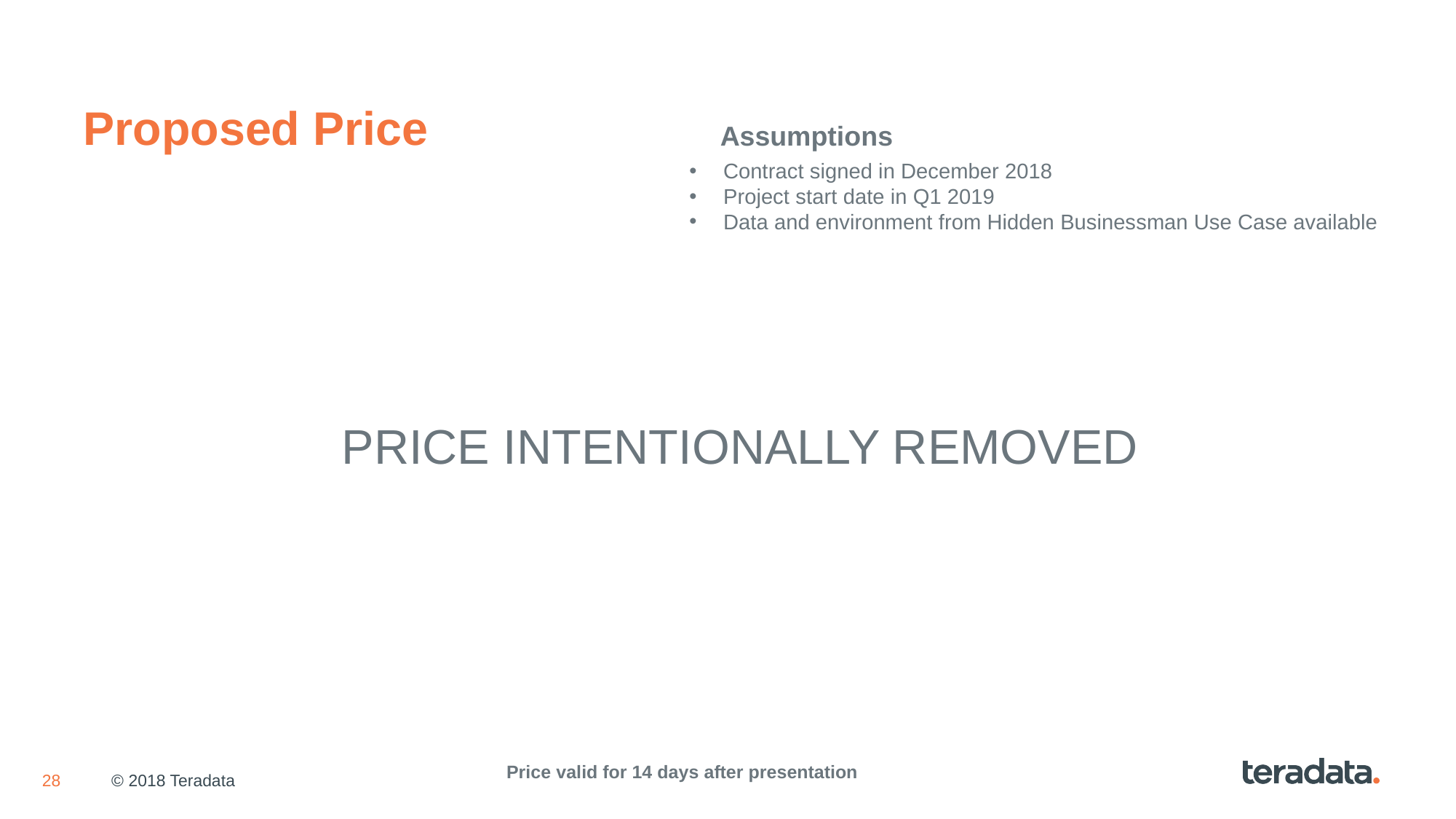

# Proposed Price
Assumptions
Contract signed in December 2018
Project start date in Q1 2019
Data and environment from Hidden Businessman Use Case available
PRICE INTENTIONALLY REMOVED
Price valid for 14 days after presentation
© 2018 Teradata